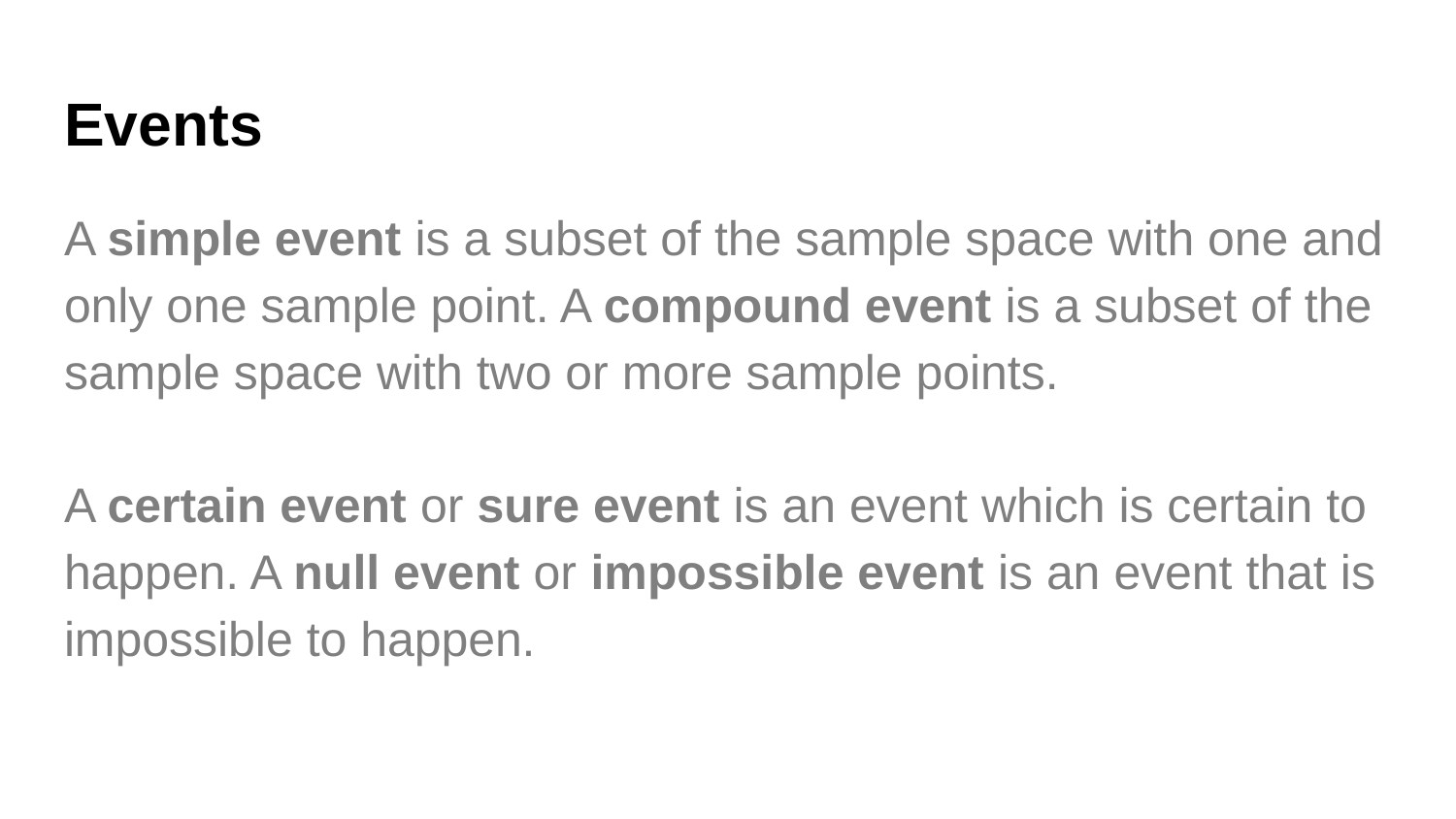

# Events
A simple event is a subset of the sample space with one and only one sample point. A compound event is a subset of the sample space with two or more sample points.

A certain event or sure event is an event which is certain to happen. A null event or impossible event is an event that is impossible to happen.